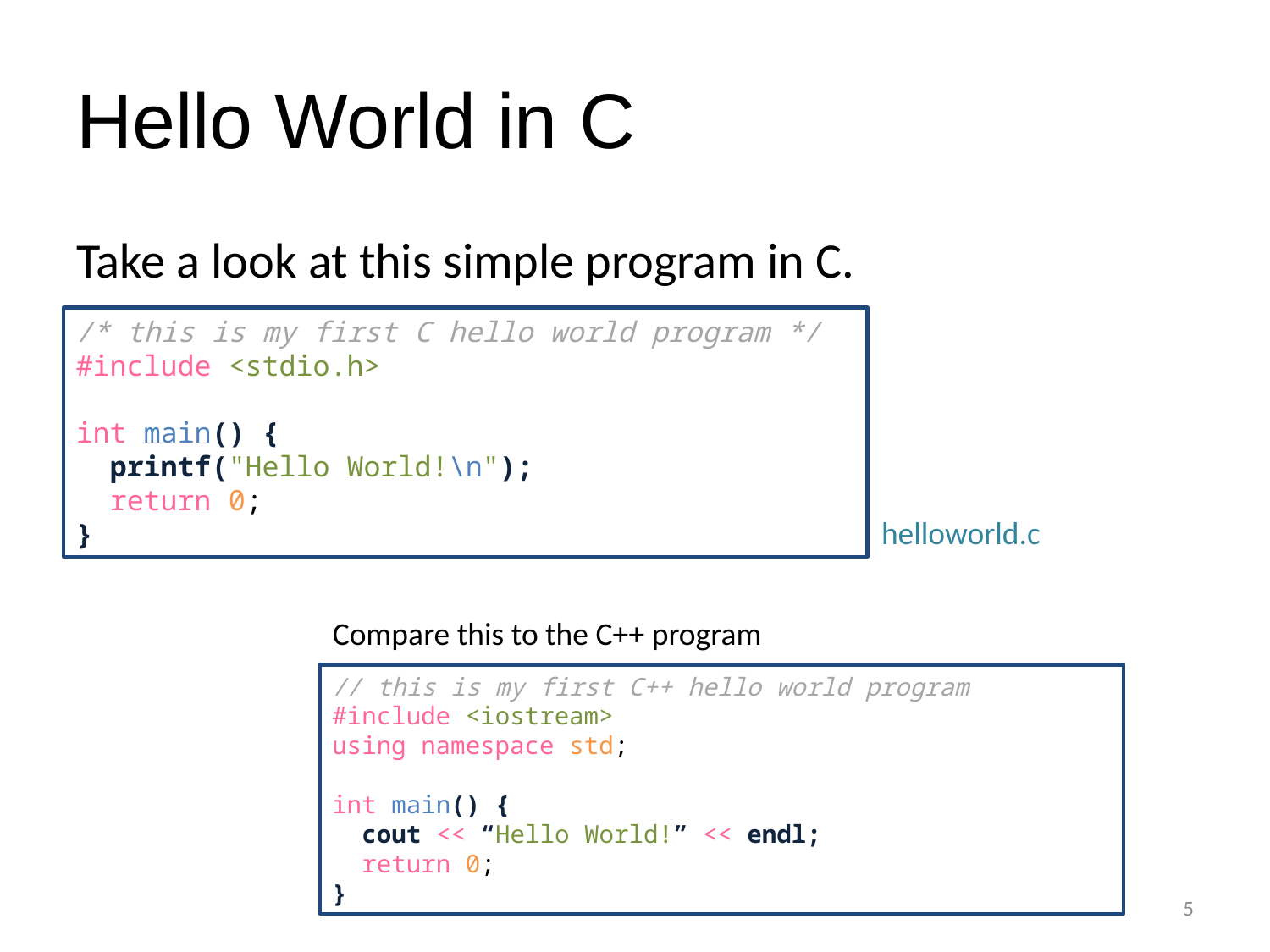

# Hello World in C
Take a look at this simple program in C.
/* this is my first C hello world program */
#include <stdio.h>

int main() {
  printf("Hello World!\n");
  return 0;
}
helloworld.c
Compare this to the C++ program
// this is my first C++ hello world program
#include <iostream>
using namespace std;

int main() {
  cout << “Hello World!” << endl;
  return 0;
}
5